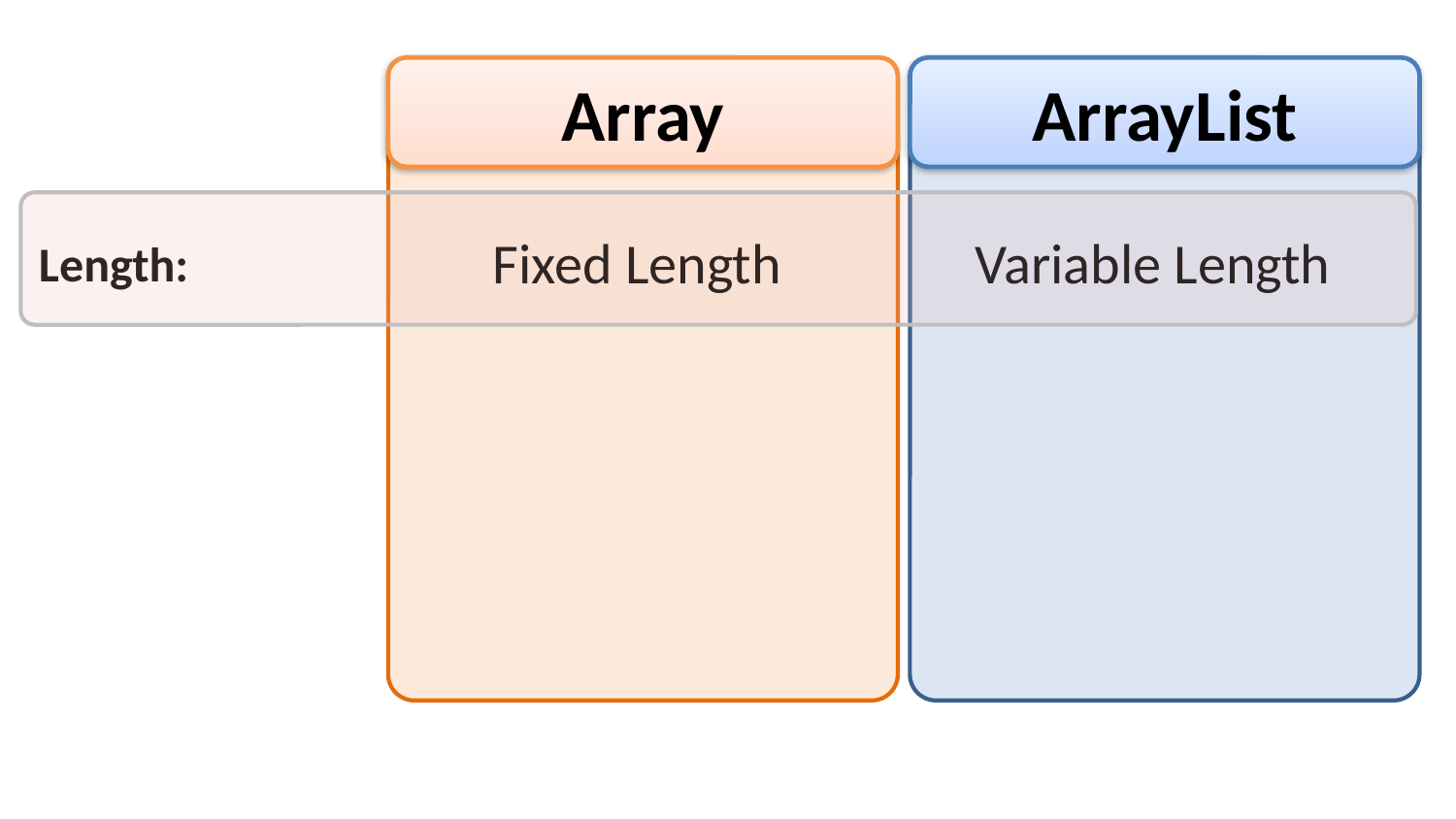

Array
ArrayList

| Length: | Fixed Length | Variable Length |
| --- | --- | --- |
|  |  |  |
|  |  |  |
|  |  |  |